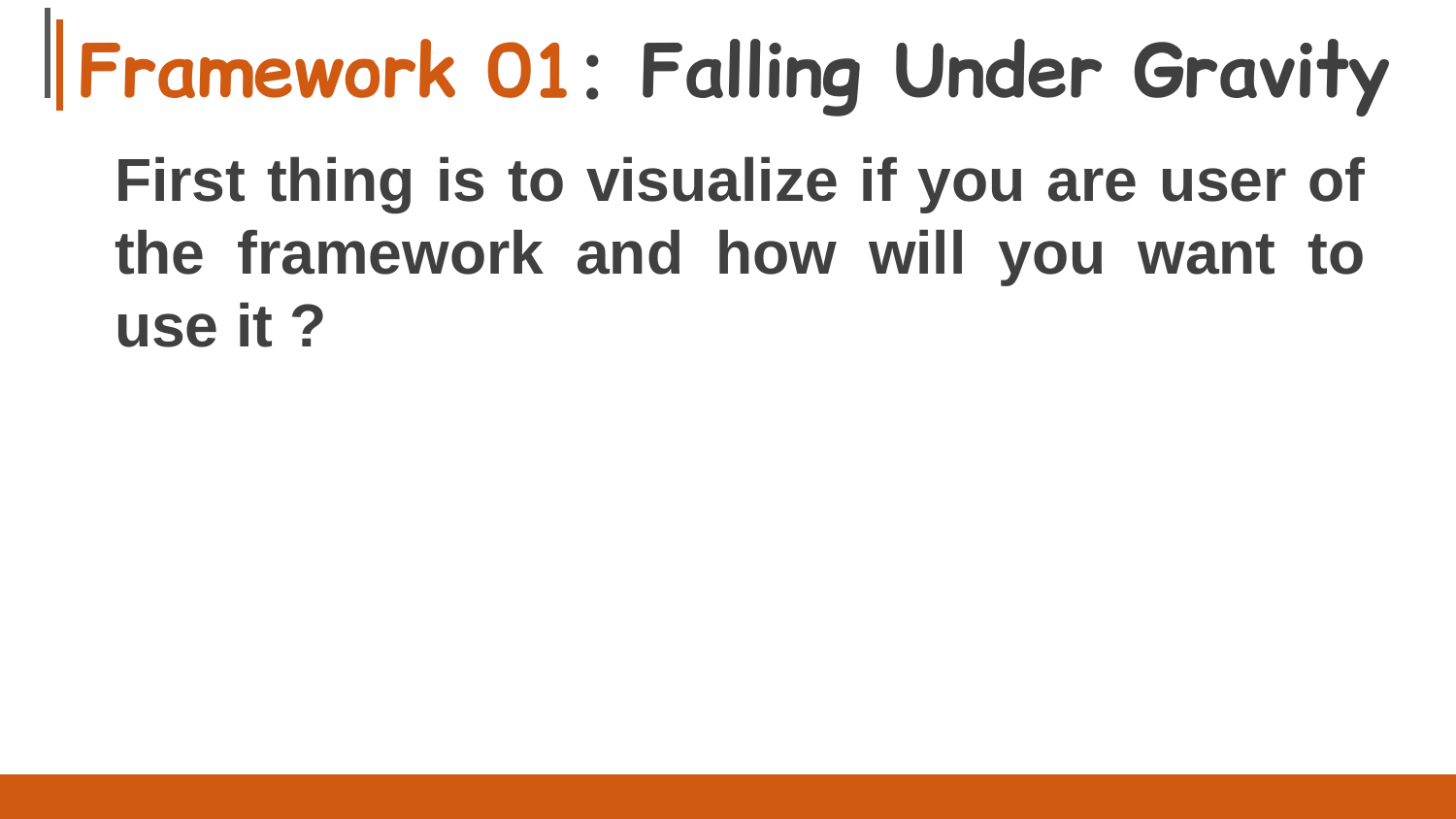

# Framework 01: Falling Under Gravity
First thing is to visualize if you are user of the framework and how will you want to use it ?